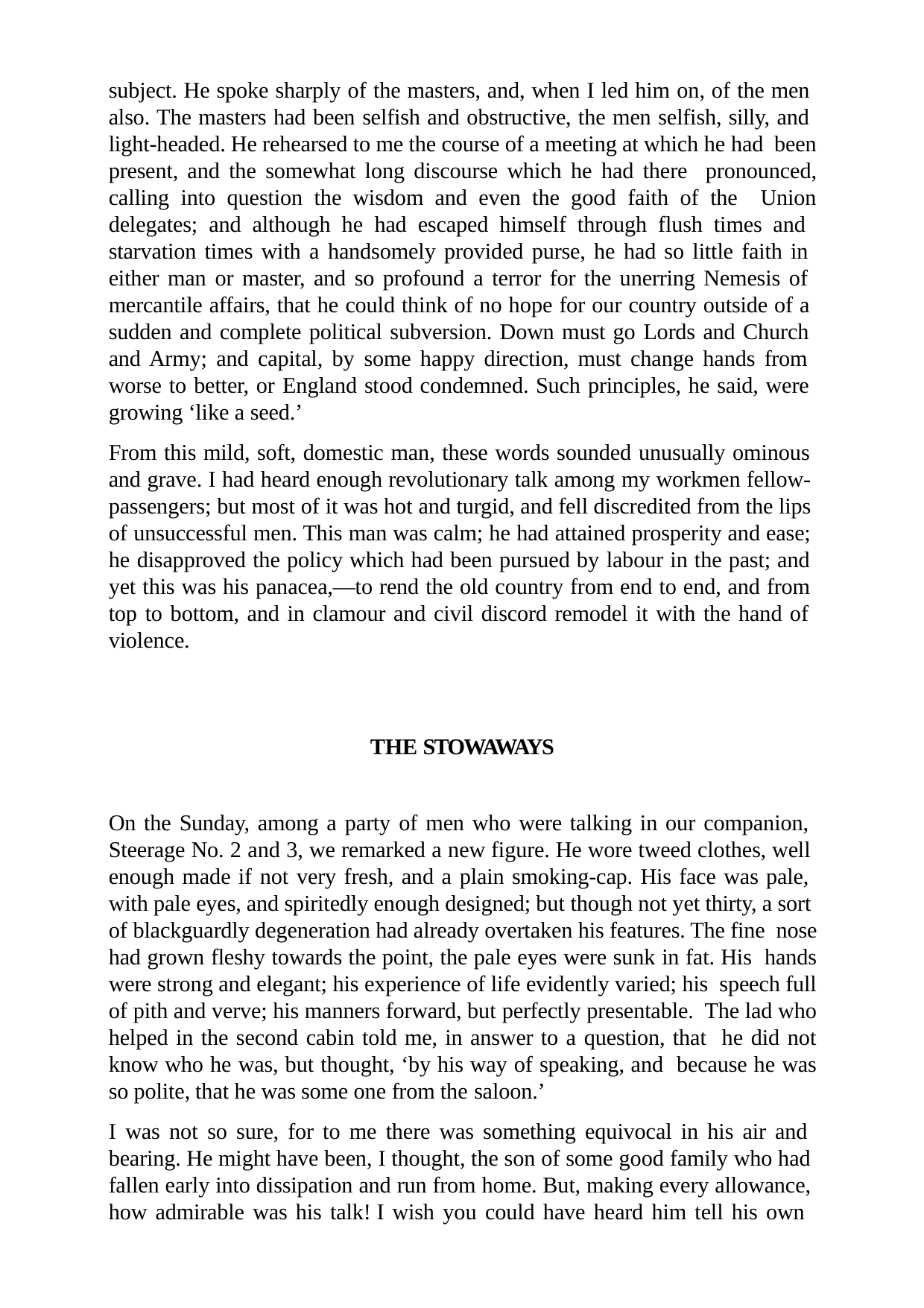

subject. He spoke sharply of the masters, and, when I led him on, of the men  also. The masters had been selfish and obstructive, the men selfish, silly, and  light-headed. He rehearsed to me the course of a meeting at which he had  been present, and the somewhat long discourse which he had there  pronounced, calling into question the wisdom and even the good faith of the  Union delegates; and although he had escaped himself through flush times and  starvation times with a handsomely provided purse, he had so little faith in  either man or master, and so profound a terror for the unerring Nemesis of  mercantile affairs, that he could think of no hope for our country outside of a  sudden and complete political subversion. Down must go Lords and Church  and Army; and capital, by some happy direction, must change hands from  worse to better, or England stood condemned. Such principles, he said, were  growing ‘like a seed.’
From this mild, soft, domestic man, these words sounded unusually ominous  and grave. I had heard enough revolutionary talk among my workmen fellow-  passengers; but most of it was hot and turgid, and fell discredited from the lips  of unsuccessful men. This man was calm; he had attained prosperity and ease;  he disapproved the policy which had been pursued by labour in the past; and  yet this was his panacea,—to rend the old country from end to end, and from  top to bottom, and in clamour and civil discord remodel it with the hand of  violence.
THE STOWAWAYS

On the Sunday, among a party of men who were talking in our companion,  Steerage No. 2 and 3, we remarked a new figure. He wore tweed clothes, well  enough made if not very fresh, and a plain smoking-cap. His face was pale,  with pale eyes, and spiritedly enough designed; but though not yet thirty, a sort  of blackguardly degeneration had already overtaken his features. The fine  nose had grown fleshy towards the point, the pale eyes were sunk in fat. His  hands were strong and elegant; his experience of life evidently varied; his  speech full of pith and verve; his manners forward, but perfectly presentable.  The lad who helped in the second cabin told me, in answer to a question, that  he did not know who he was, but thought, ‘by his way of speaking, and  because he was so polite, that he was some one from the saloon.’
I was not so sure, for to me there was something equivocal in his air and  bearing. He might have been, I thought, the son of some good family who had  fallen early into dissipation and run from home. But, making every allowance,  how admirable was his talk! I wish you could have heard him tell his own